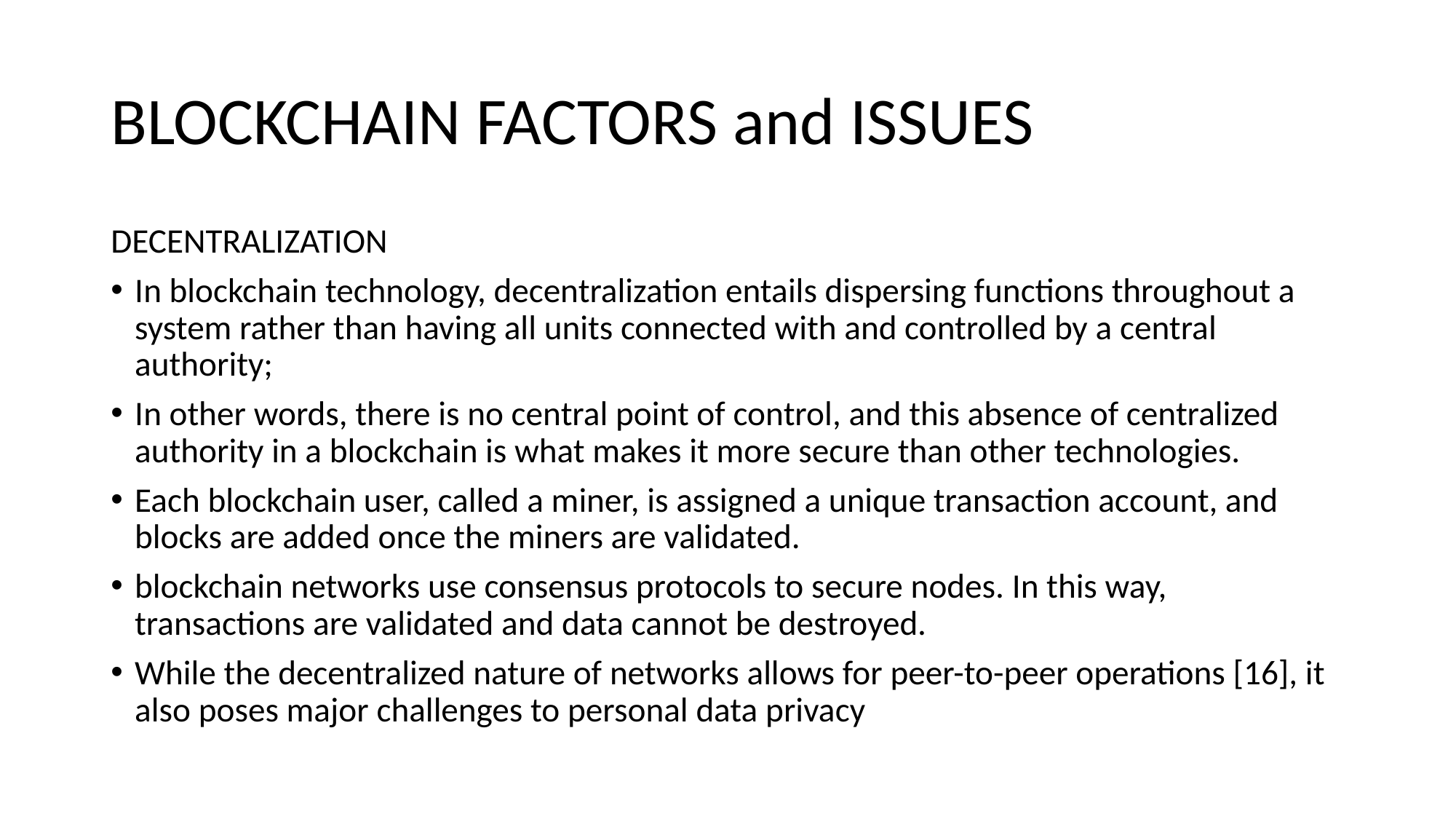

# BLOCKCHAIN FACTORS and ISSUES
DECENTRALIZATION
In blockchain technology, decentralization entails dispersing functions throughout a system rather than having all units connected with and controlled by a central authority;
In other words, there is no central point of control, and this absence of centralized authority in a blockchain is what makes it more secure than other technologies.
Each blockchain user, called a miner, is assigned a unique transaction account, and blocks are added once the miners are validated.
blockchain networks use consensus protocols to secure nodes. In this way, transactions are validated and data cannot be destroyed.
While the decentralized nature of networks allows for peer-to-peer operations [16], it also poses major challenges to personal data privacy